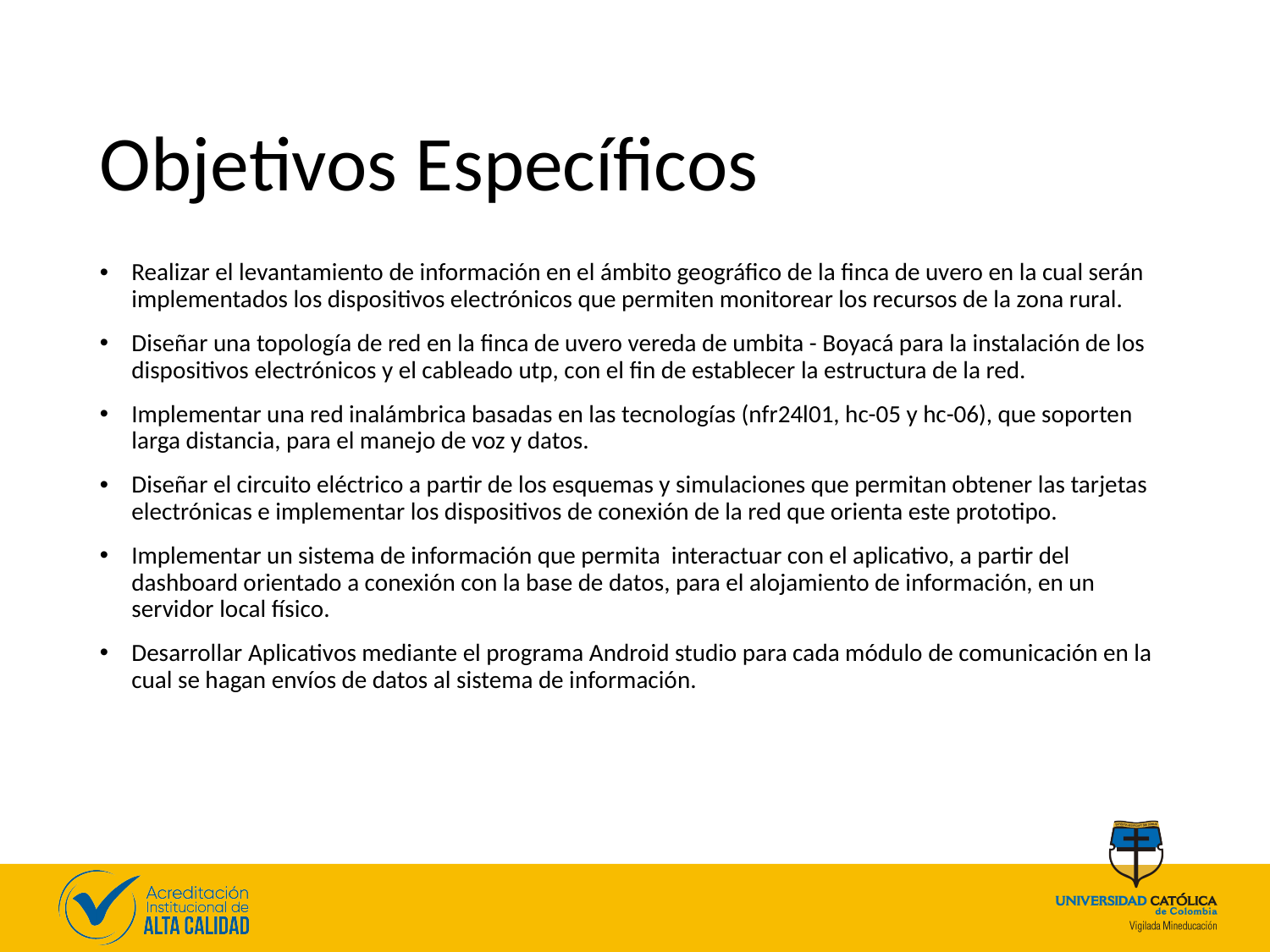

# Objetivos Específicos
Realizar el levantamiento de información en el ámbito geográfico de la finca de uvero en la cual serán implementados los dispositivos electrónicos que permiten monitorear los recursos de la zona rural.
Diseñar una topología de red en la finca de uvero vereda de umbita - Boyacá para la instalación de los dispositivos electrónicos y el cableado utp, con el fin de establecer la estructura de la red.
Implementar una red inalámbrica basadas en las tecnologías (nfr24l01, hc-05 y hc-06), que soporten larga distancia, para el manejo de voz y datos.
Diseñar el circuito eléctrico a partir de los esquemas y simulaciones que permitan obtener las tarjetas electrónicas e implementar los dispositivos de conexión de la red que orienta este prototipo.
Implementar un sistema de información que permita  interactuar con el aplicativo, a partir del dashboard orientado a conexión con la base de datos, para el alojamiento de información, en un servidor local físico.
Desarrollar Aplicativos mediante el programa Android studio para cada módulo de comunicación en la cual se hagan envíos de datos al sistema de información.